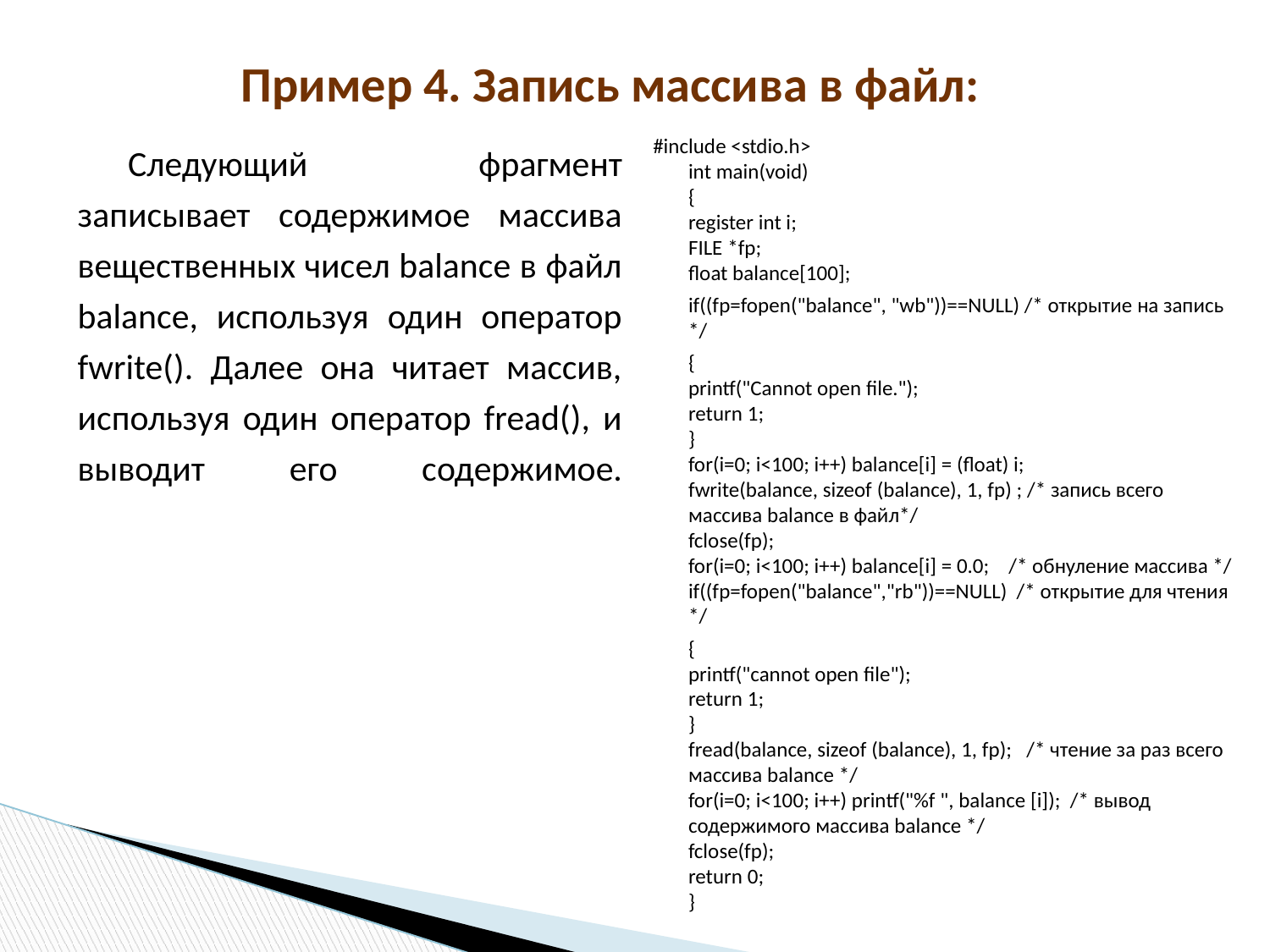

Пример 4. Запись массива в файл:
Следующий фрагмент записывает содержимое массива вещественных чисел balance в файл balance, используя один оператор fwrite(). Далее она читает массив, используя один оператор fread(), и выводит его содержимое.
#include <stdio.h>
int main(void)
{
register int i;
FILE *fp;
float balance[100];
	if((fp=fopen("balance", "wb"))==NULL) /* открытие на запись */
 	{
printf("Cannot open file.");
return 1;
}
for(i=0; i<100; i++) balance[i] = (float) i;
fwrite(balance, sizeof (balance), 1, fp) ; /* запись всего массива balance в файл*/
fclose(fp);
for(i=0; i<100; i++) balance[i] = 0.0;    /* обнуление массива */
if((fp=fopen("balance","rb"))==NULL)  /* открытие для чтения */
	{
printf("cannot open file");
return 1;
}
fread(balance, sizeof (balance), 1, fp);   /* чтение за раз всего массива balance */
for(i=0; i<100; i++) printf("%f ", balance [i]);  /* вывод содержимого массива balance */
fclose(fp);
return 0;
}